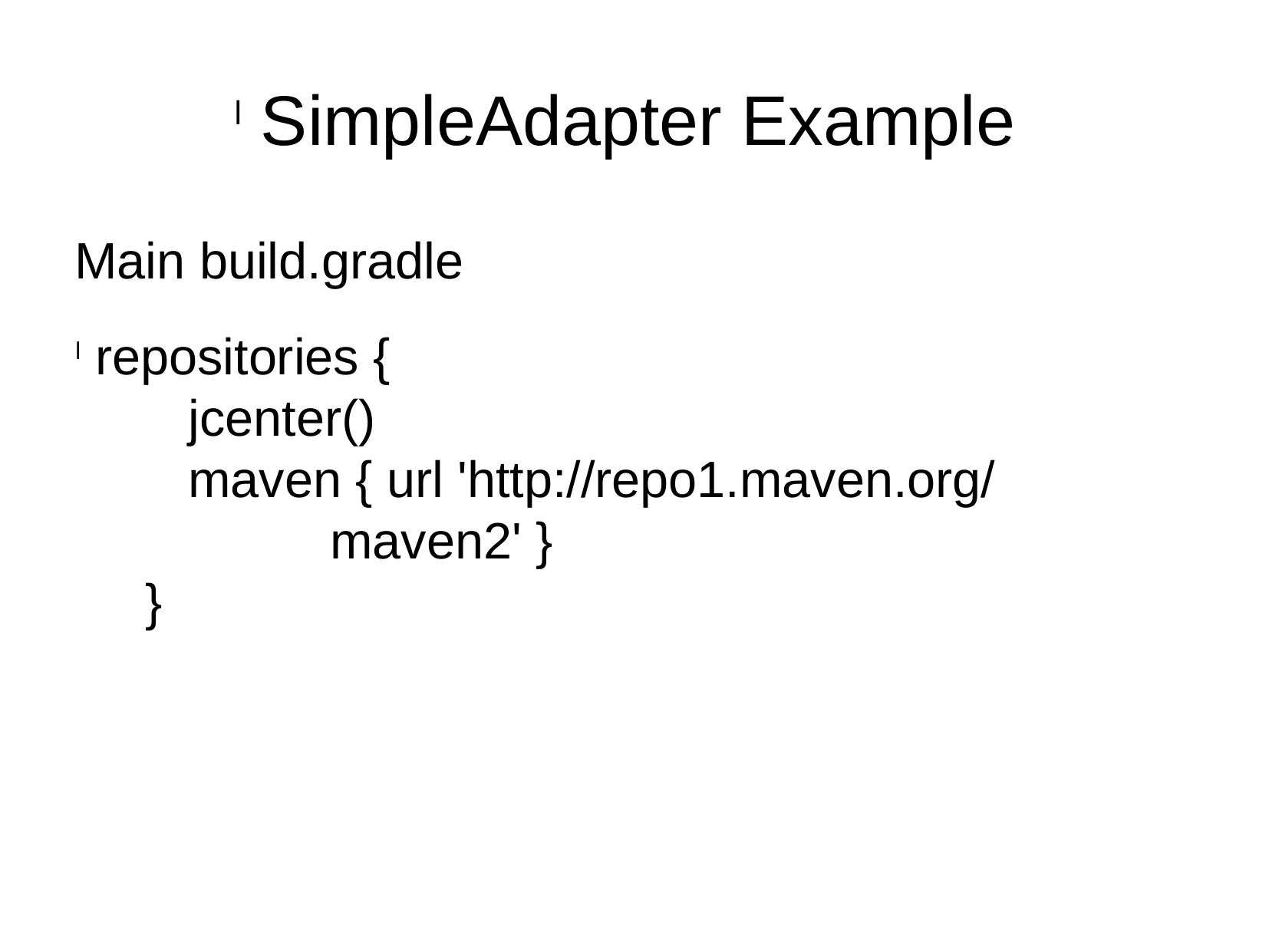

SimpleAdapter Example
Main build.gradle

 repositories {
        jcenter()
        maven { url 'http://repo1.maven.org/
                  maven2' }
     }